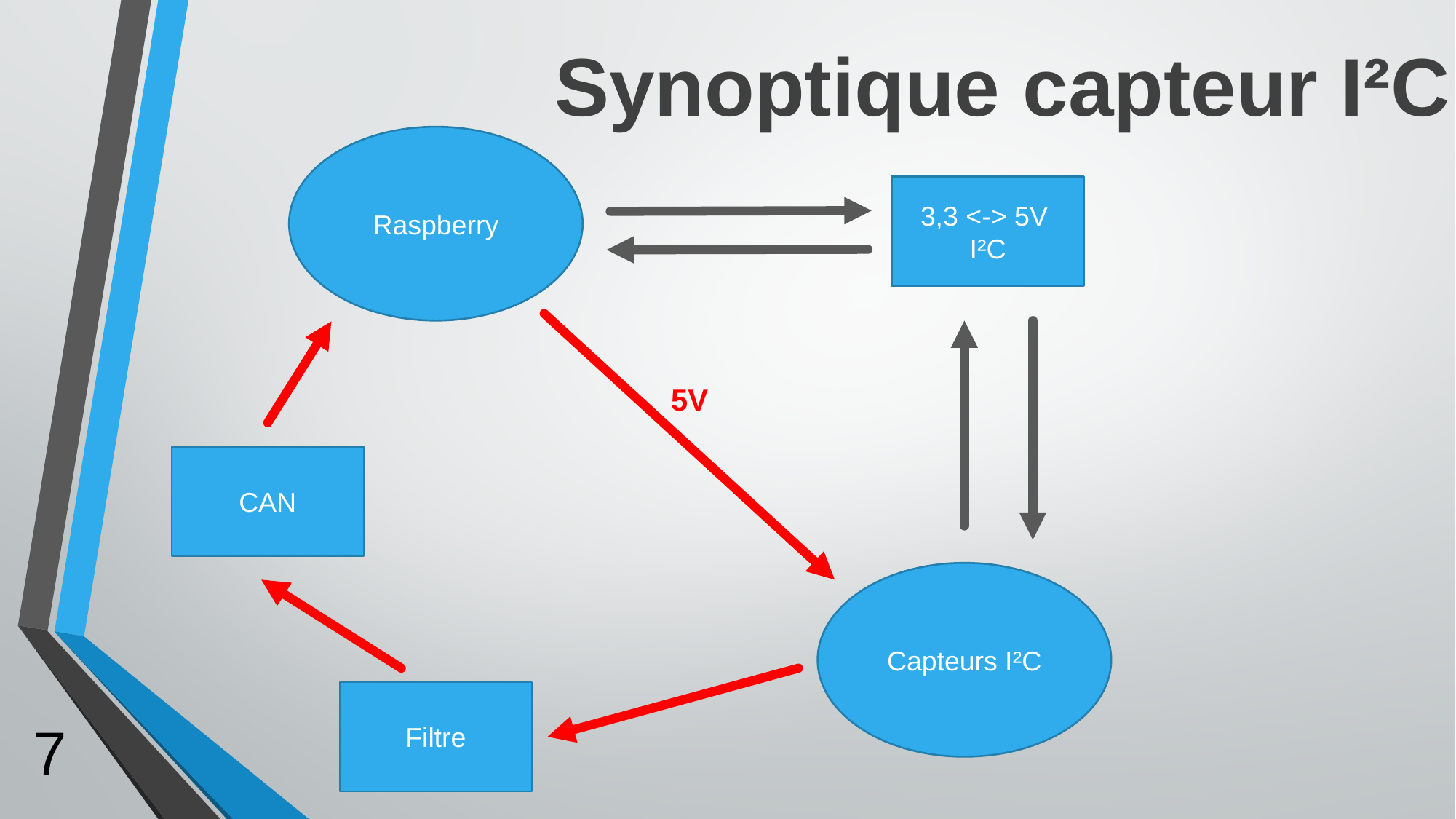

Synoptique capteur I²C

Raspberry
3,3 <-> 5V
I²C
5V
CAN
Capteurs I²C
Filtre
7